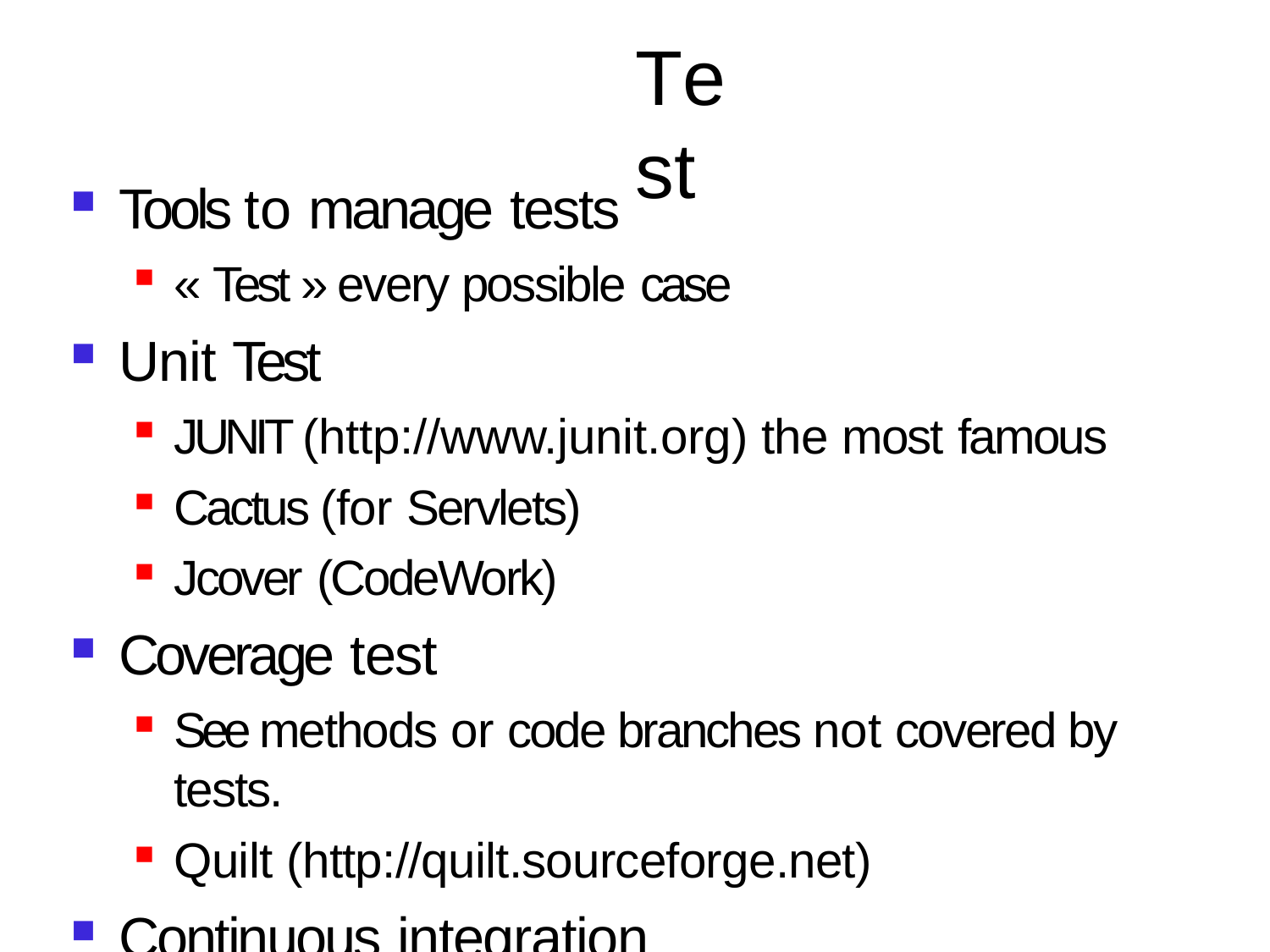

# Test
Tools to manage tests
« Test » every possible case
Unit Test
JUNIT (http://www.junit.org) the most famous
Cactus (for Servlets)
Jcover (CodeWork)
Coverage test
See methods or code branches not covered by tests.
Quilt (http://quilt.sourceforge.net)
Continuous integration